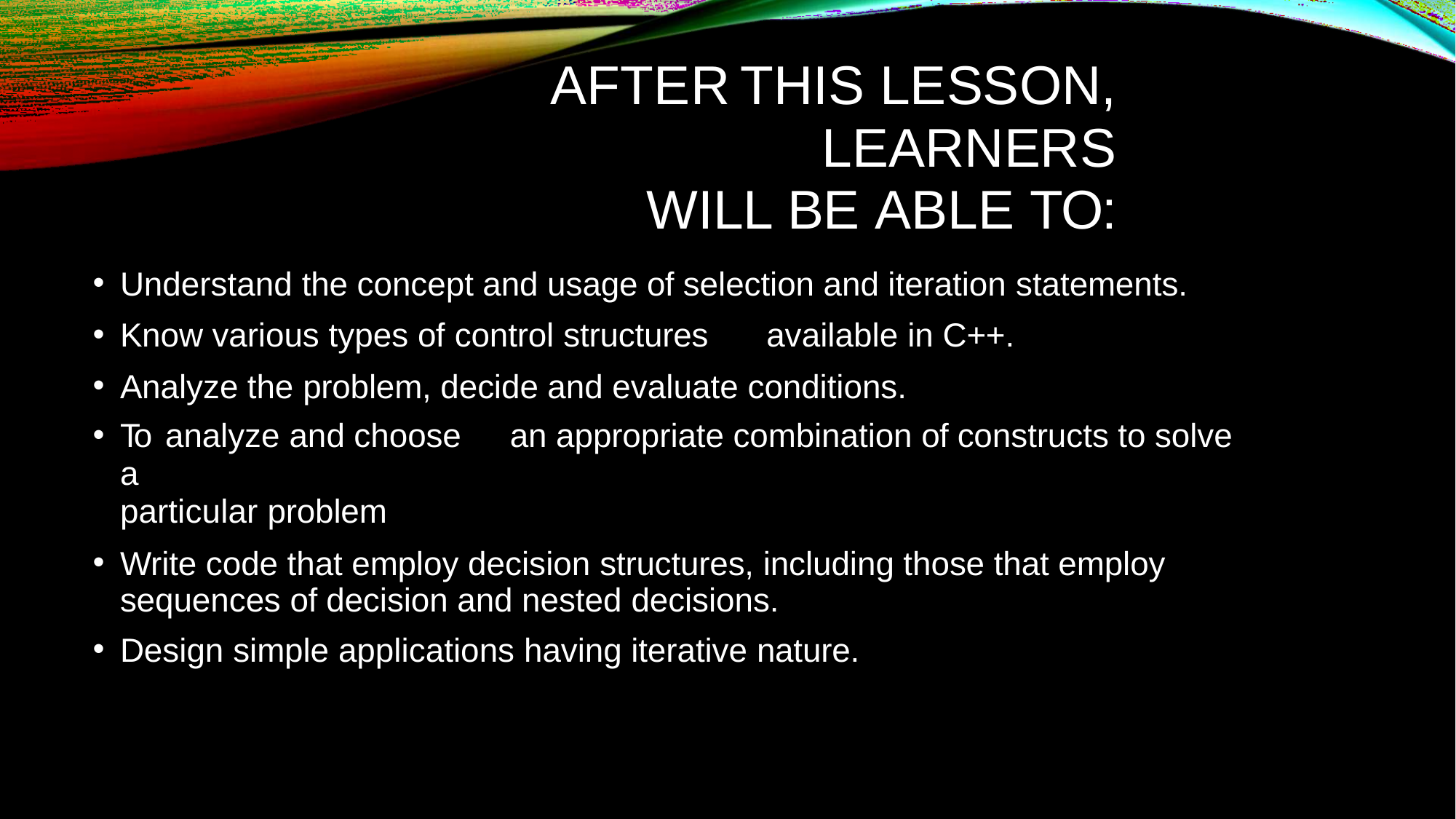

# AFTER	THIS LESSON, LEARNERS
WILL BE ABLE TO:
Understand the concept and usage of selection and iteration statements.
Know various types of control structures	available in C++.
Analyze the problem, decide and evaluate conditions.
To  analyze and choose	an appropriate combination of constructs to solve a
particular problem
Write code that employ decision structures, including those that employ  sequences of decision and nested decisions.
Design simple applications having iterative nature.